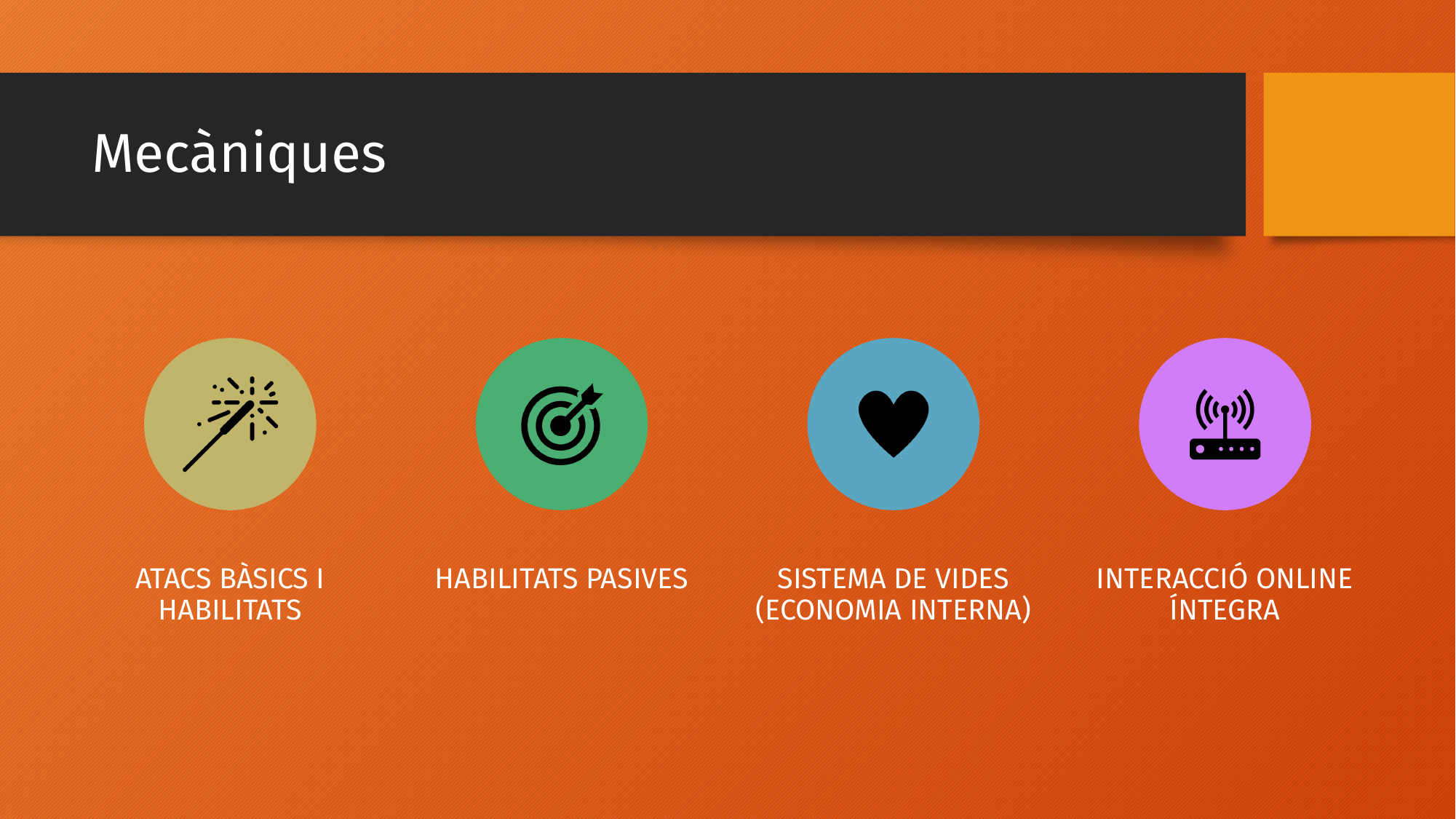

# Mecàniques
Atacs bàsics i habilitats
Habilitats pasives
Sistema de vides (economia interna)
Interacció online íntegra